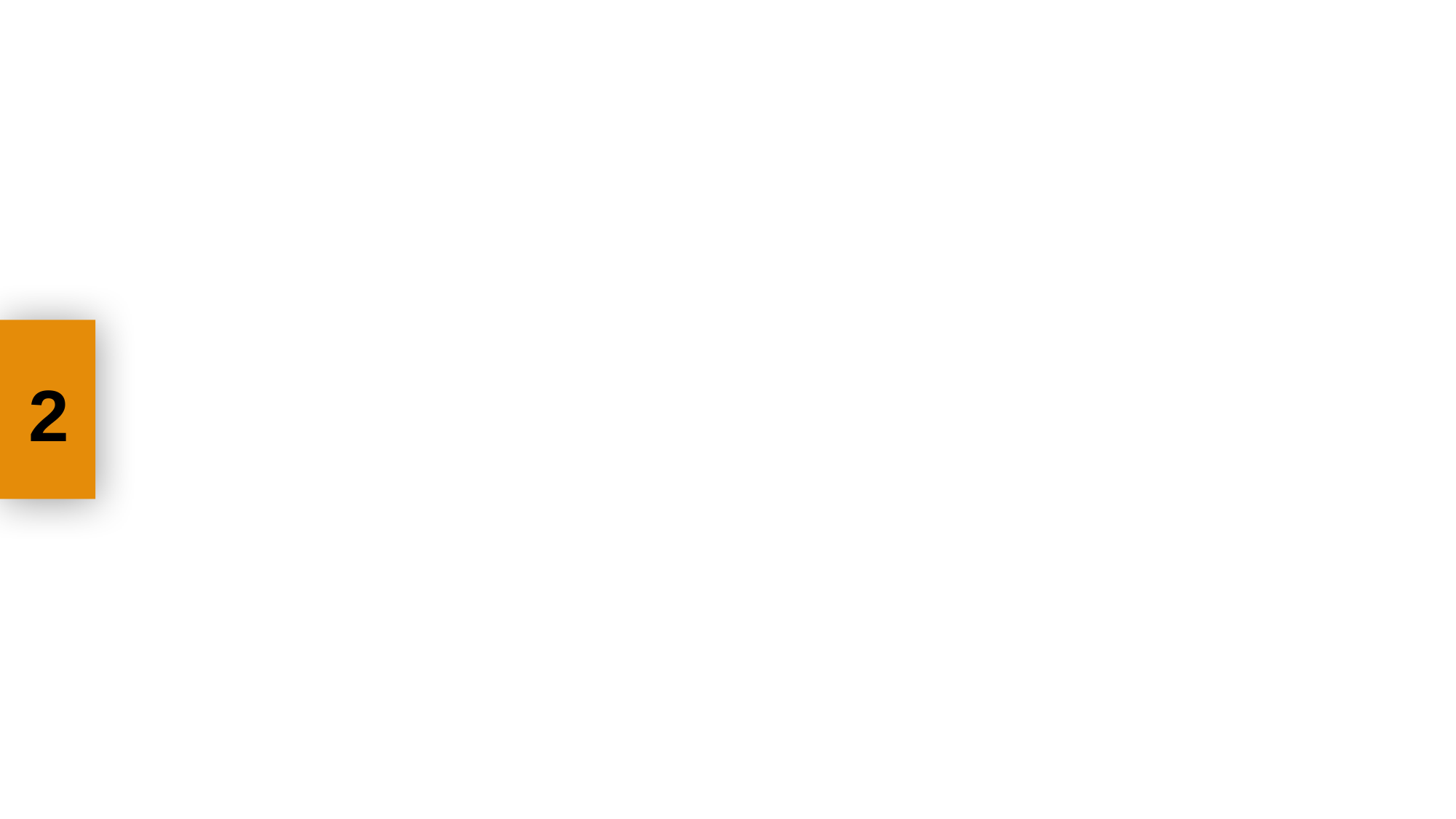

1
# Luyện tập thuyết trình?
2